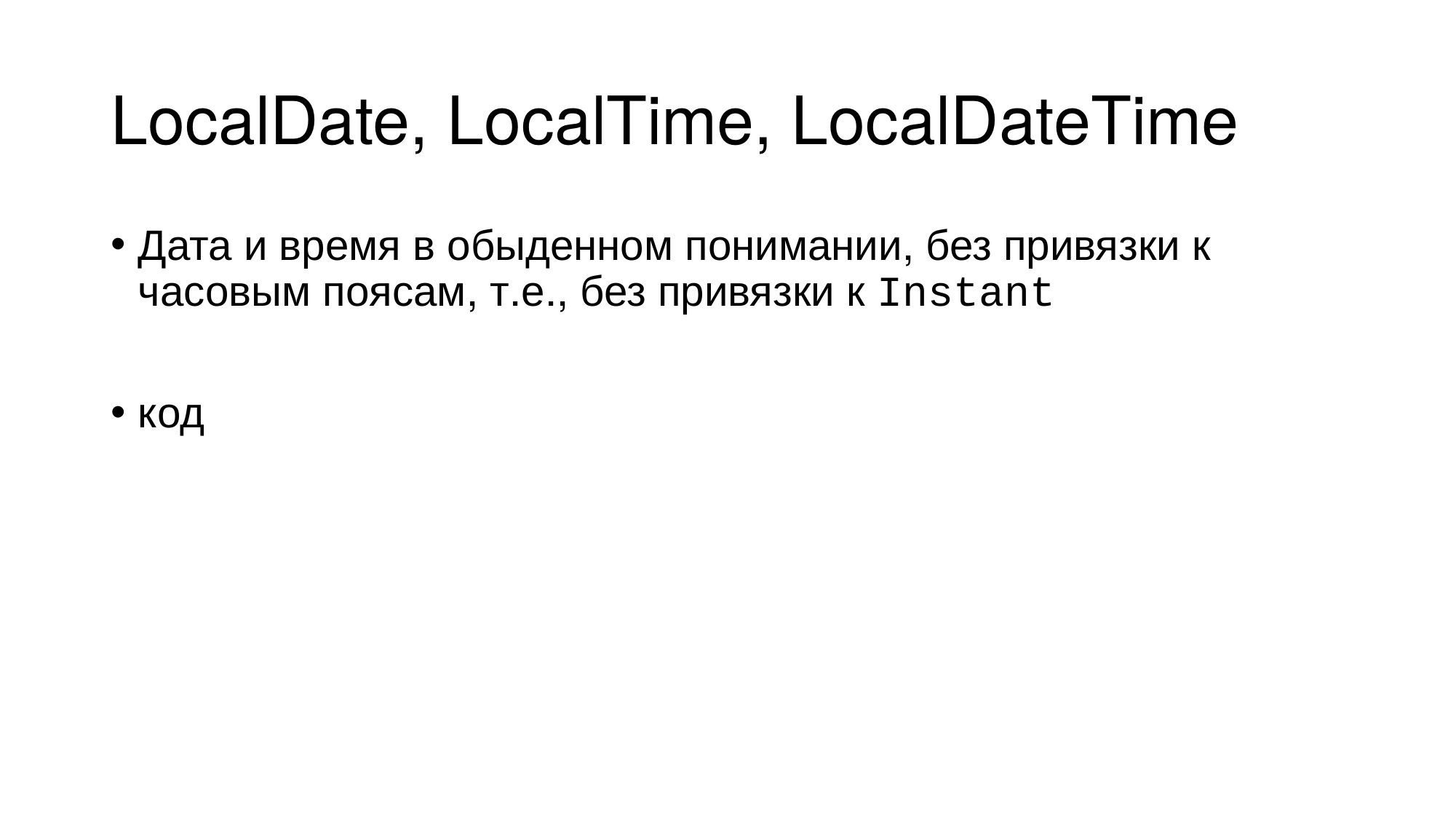

# LocalDate, LocalTime, LocalDateTime
Дата и время в обыденном понимании, без привязки к часовым поясам, т.е., без привязки к Instant

код